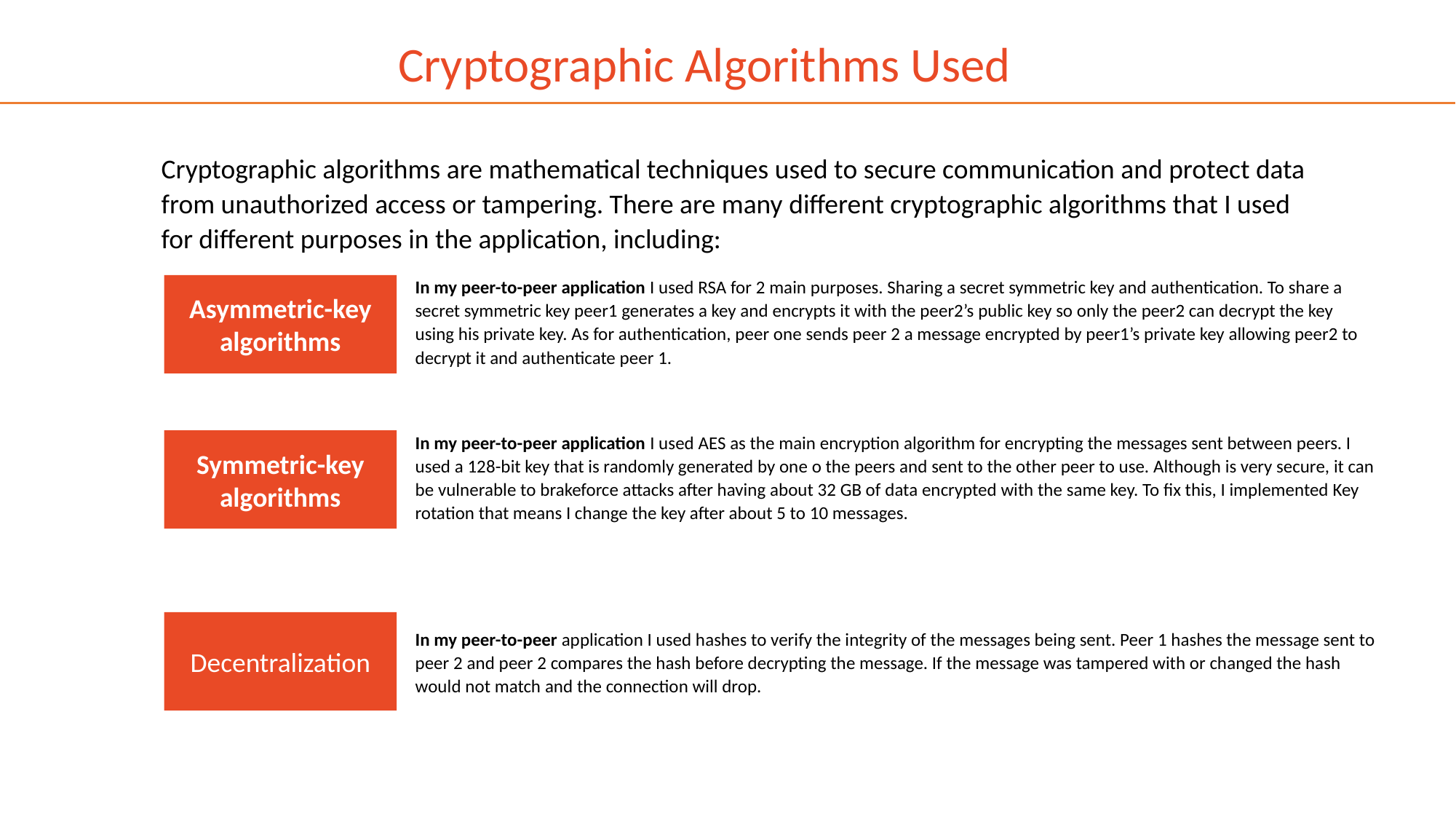

Cryptographic Algorithms Used
Cryptographic algorithms are mathematical techniques used to secure communication and protect data from unauthorized access or tampering. There are many different cryptographic algorithms that I used for different purposes in the application, including:
In my peer-to-peer application I used RSA for 2 main purposes. Sharing a secret symmetric key and authentication. To share a secret symmetric key peer1 generates a key and encrypts it with the peer2’s public key so only the peer2 can decrypt the key using his private key. As for authentication, peer one sends peer 2 a message encrypted by peer1’s private key allowing peer2 to decrypt it and authenticate peer 1.
Asymmetric-key algorithms
In my peer-to-peer application I used AES as the main encryption algorithm for encrypting the messages sent between peers. I used a 128-bit key that is randomly generated by one o the peers and sent to the other peer to use. Although is very secure, it can be vulnerable to brakeforce attacks after having about 32 GB of data encrypted with the same key. To fix this, I implemented Key rotation that means I change the key after about 5 to 10 messages.
Symmetric-key algorithms
Decentralization
In my peer-to-peer application I used hashes to verify the integrity of the messages being sent. Peer 1 hashes the message sent to peer 2 and peer 2 compares the hash before decrypting the message. If the message was tampered with or changed the hash would not match and the connection will drop.